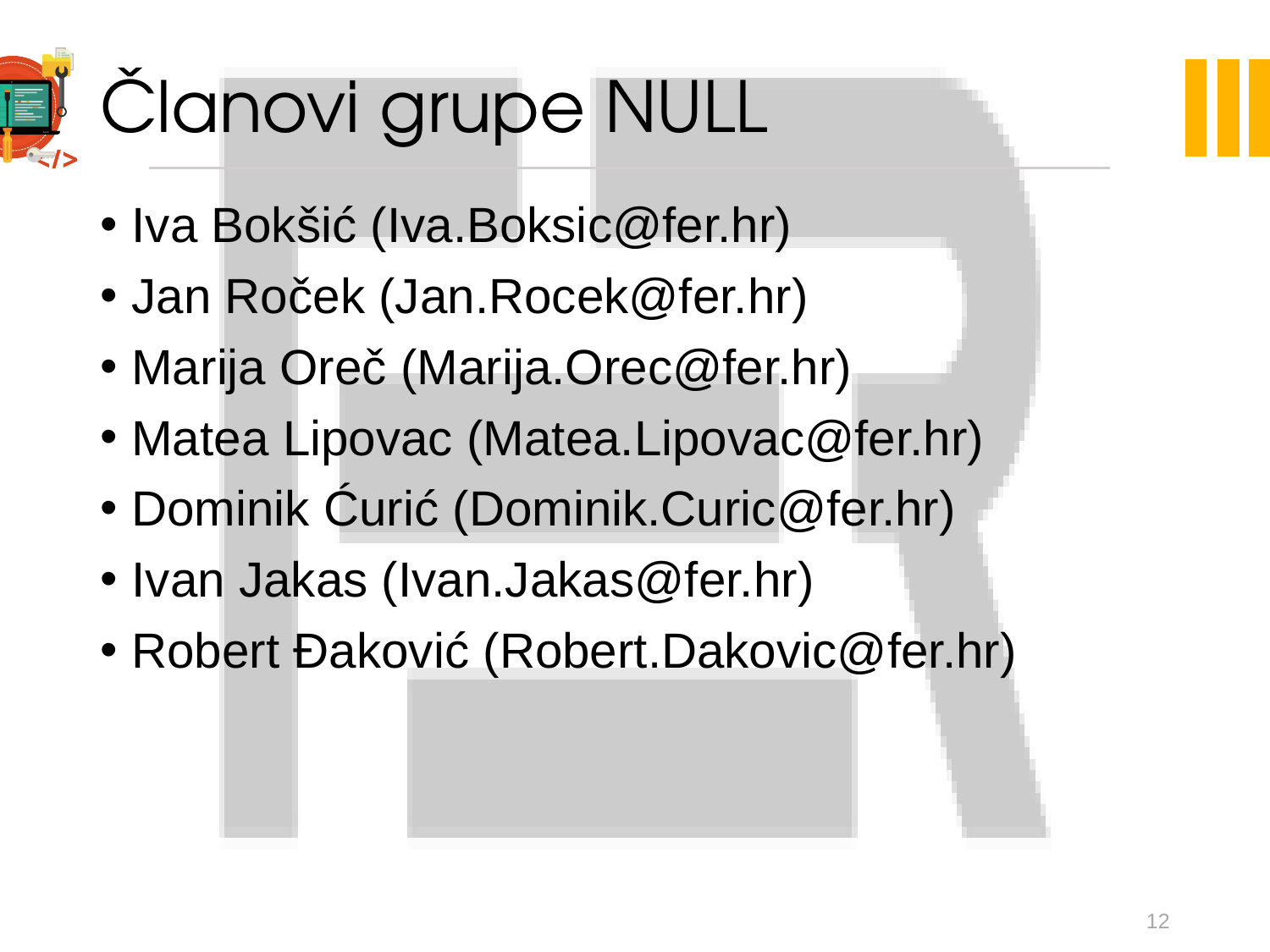

# Članovi grupe NULL
Iva Bokšić (Iva.Boksic@fer.hr)
Jan Roček (Jan.Rocek@fer.hr)
Marija Oreč (Marija.Orec@fer.hr)
Matea Lipovac (Matea.Lipovac@fer.hr)
Dominik Ćurić (Dominik.Curic@fer.hr)
Ivan Jakas (Ivan.Jakas@fer.hr)
Robert Đaković (Robert.Dakovic@fer.hr)
12